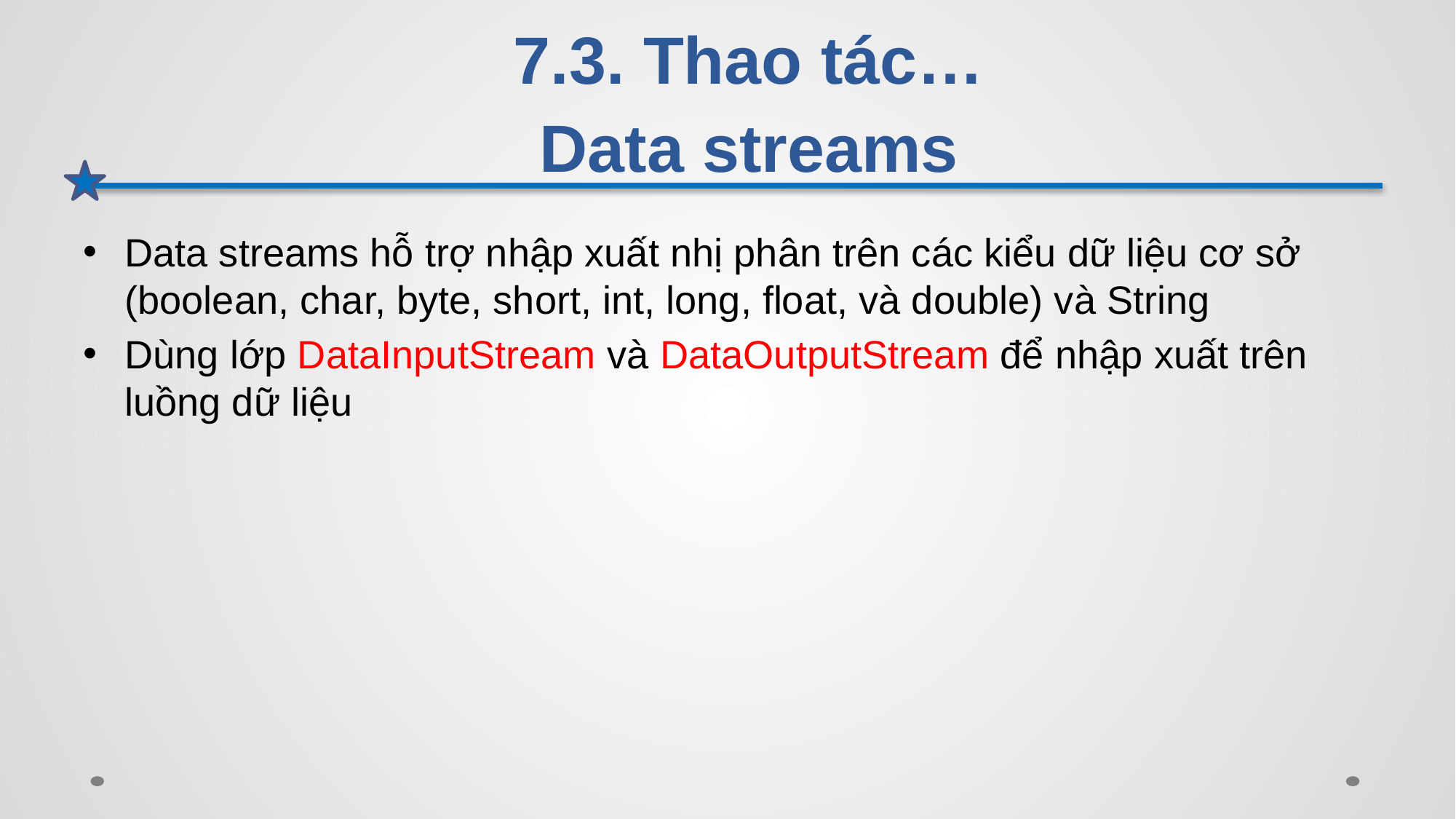

# 7.3. Thao tác… Data streams
Data streams hỗ trợ nhập xuất nhị phân trên các kiểu dữ liệu cơ sở (boolean, char, byte, short, int, long, float, và double) và String
Dùng lớp DataInputStream và DataOutputStream để nhập xuất trên luồng dữ liệu